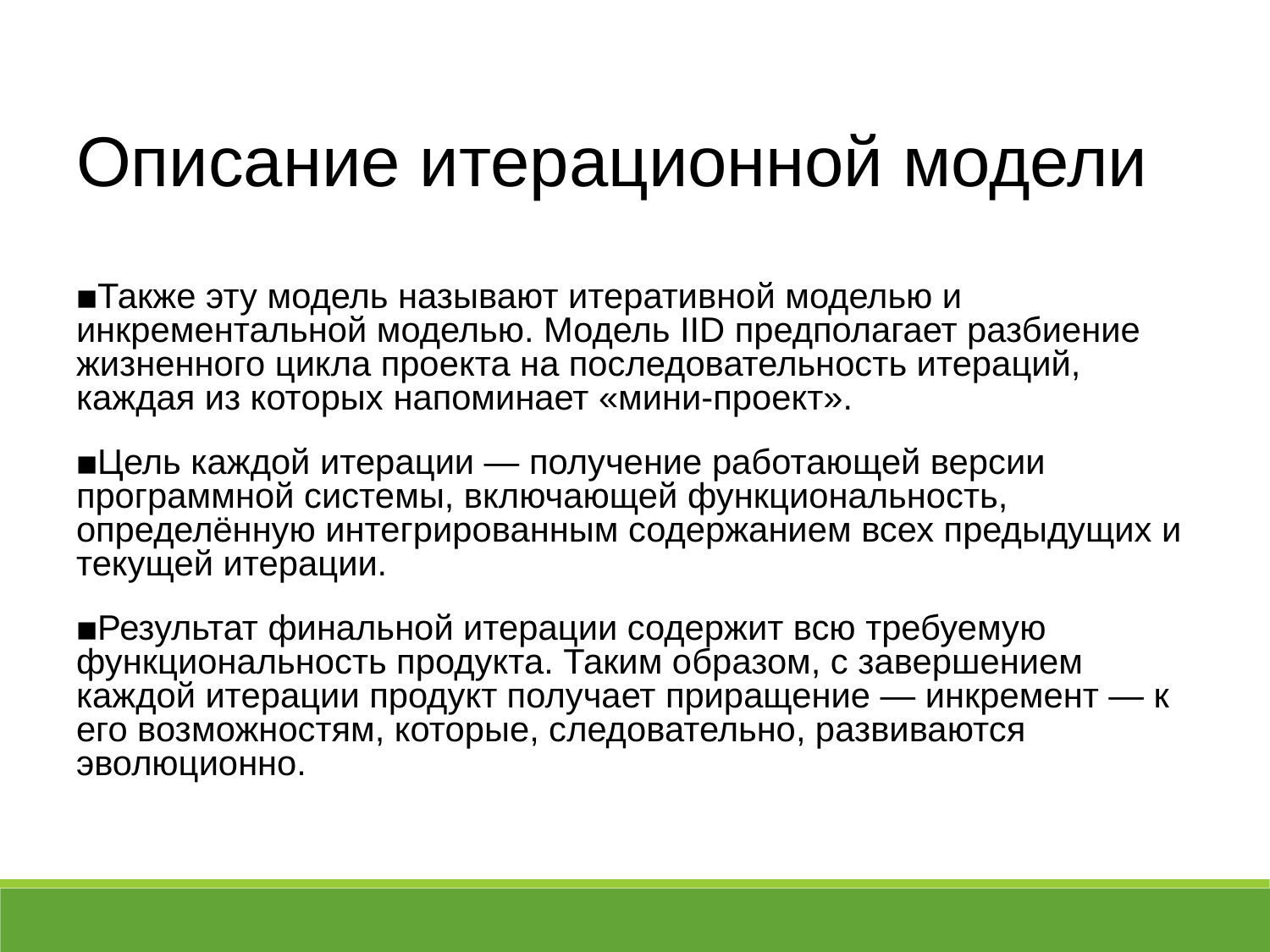

Описание итерационной модели
Также эту модель называют итеративной моделью и инкрементальной моделью. Модель IID предполагает разбиение жизненного цикла проекта на последовательность итераций, каждая из которых напоминает «мини-проект».

Цель каждой итерации — получение работающей версии программной системы, включающей функциональность, определённую интегрированным содержанием всех предыдущих и текущей итерации.

Результат финальной итерации содержит всю требуемую функциональность продукта. Таким образом, с завершением каждой итерации продукт получает приращение — инкремент — к его возможностям, которые, следовательно, развиваются эволюционно.